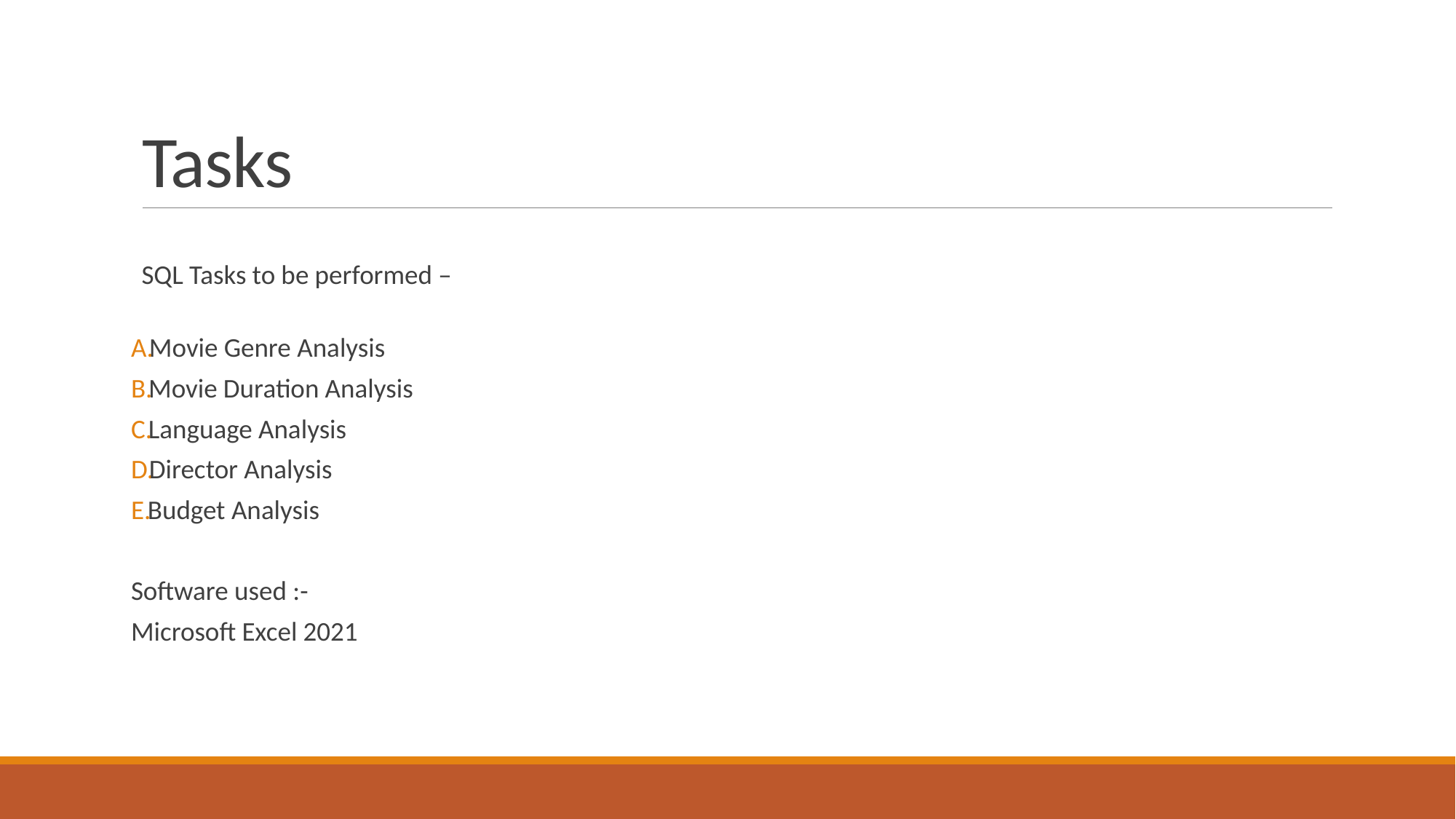

# Tasks
SQL Tasks to be performed –
 Movie Genre Analysis
 Movie Duration Analysis
 Language Analysis
 Director Analysis
 Budget Analysis

Software used :-
Microsoft Excel 2021